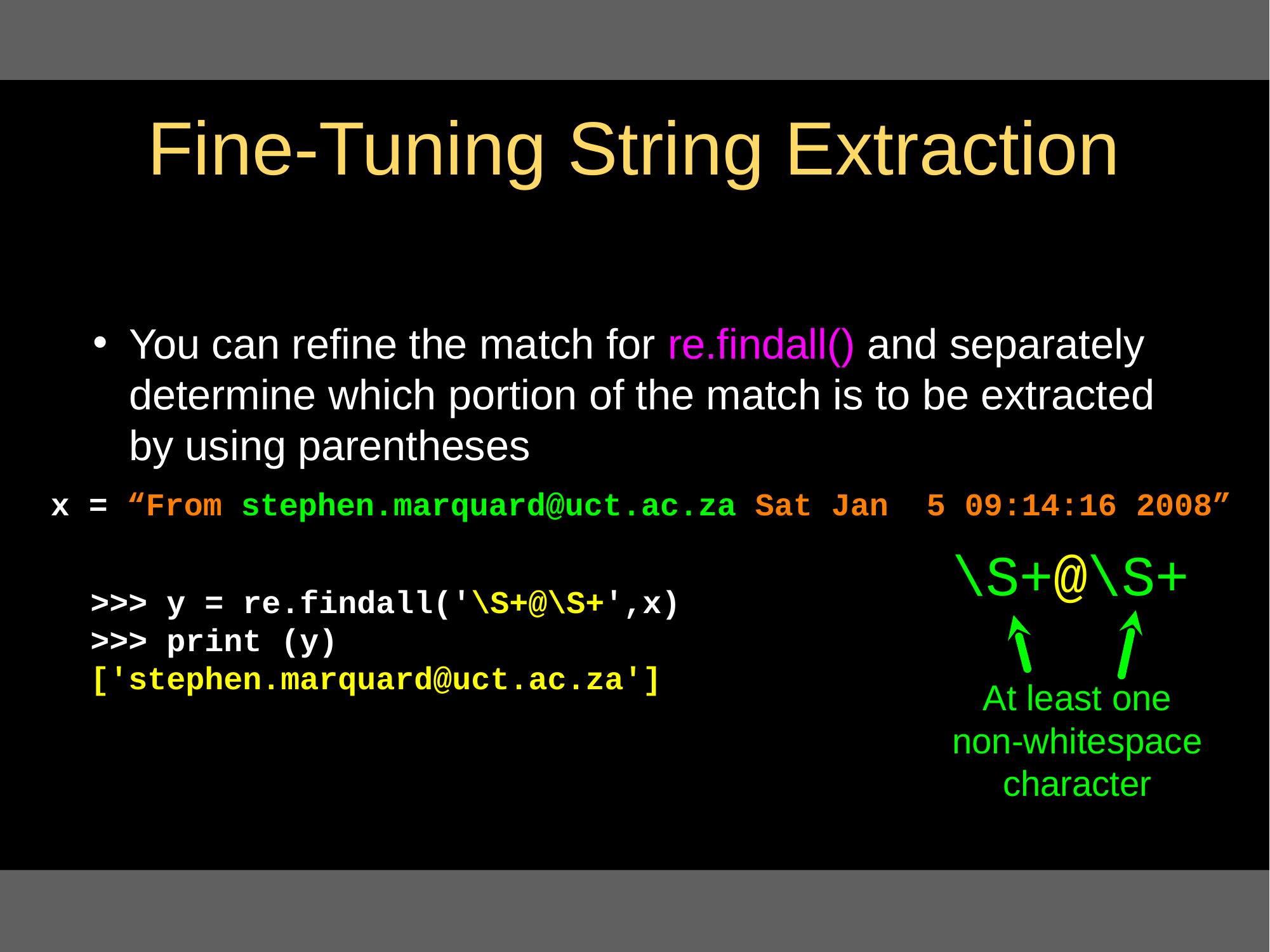

# Fine-Tuning String Extraction
You can refine the match for re.findall() and separately determine which portion of the match is to be extracted by using parentheses
x = “From stephen.marquard@uct.ac.za Sat Jan  5 09:14:16 2008”
\S+@\S+
>>> y = re.findall('\S+@\S+',x)
>>> print (y)
['stephen.marquard@uct.ac.za']

At least one non-whitespace character